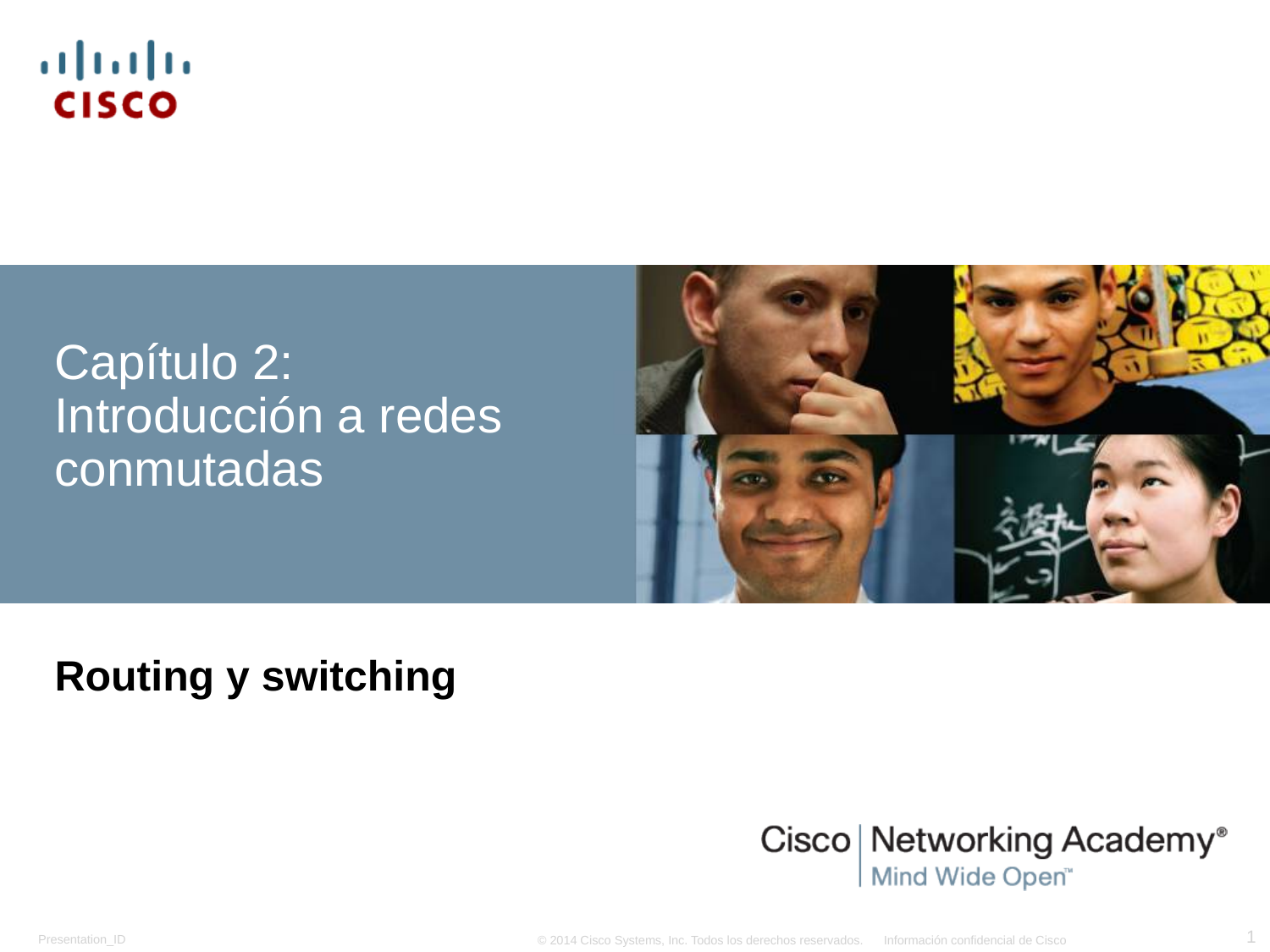

# Capítulo 2: Introducción a redes conmutadas
Routing y switching